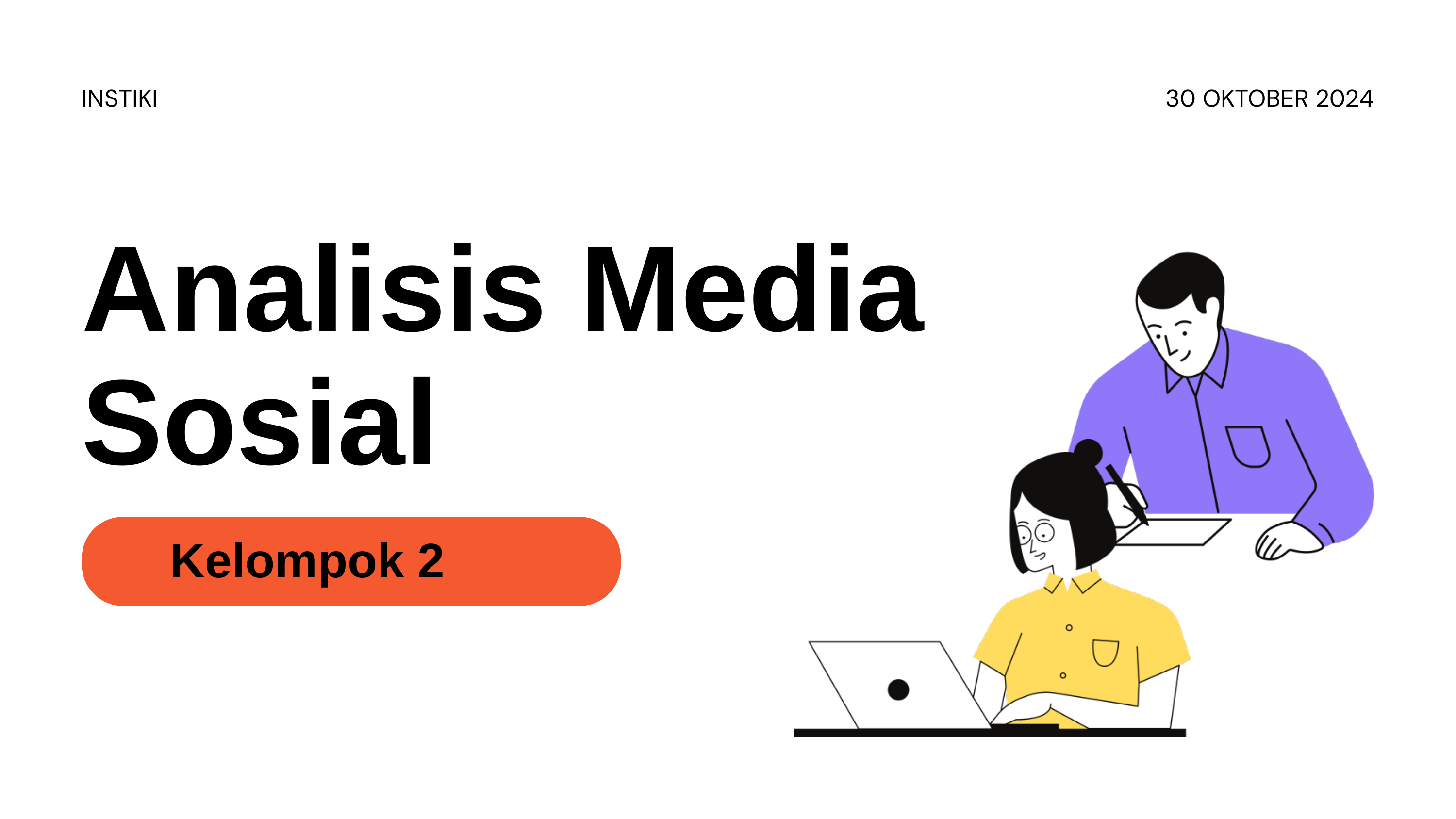

INSTIKI
30 OKTOBER 2024
Analisis Media Sosial

Kelompok 2